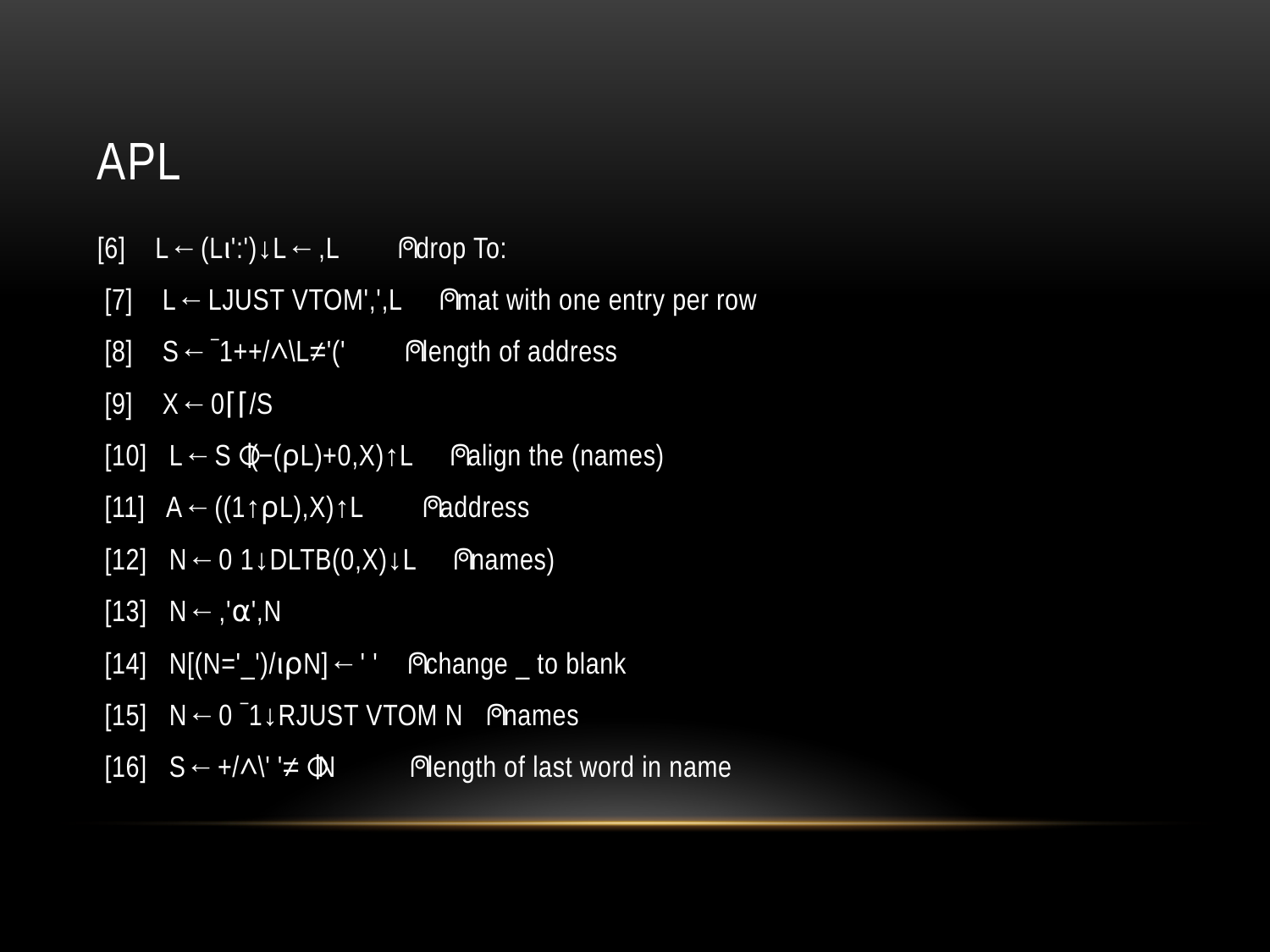

# APL
[6]    L←(Lι':')↓L←,L       ⍝ drop To:
 [7]    L←LJUST VTOM',',L    ⍝ mat with one entry per row
 [8]    S←¯1++/∧\L≠'('       ⍝ length of address
 [9]    X←0⌈⌈/S
 [10]   L←S⌽(−(⍴L)+0,X)↑L    ⍝ align the (names)
 [11]   A←((1↑⍴L),X)↑L       ⍝ address
 [12]   N←0 1↓DLTB(0,X)↓L    ⍝ names)
 [13]   N←,'⍺',N
 [14]   N[(N='_')/ι⍴N]←' '   ⍝ change _ to blank
 [15]   N←0 ¯1↓RJUST VTOM N  ⍝ names
 [16]   S←+/∧\' '≠⌽N         ⍝ length of last word in name